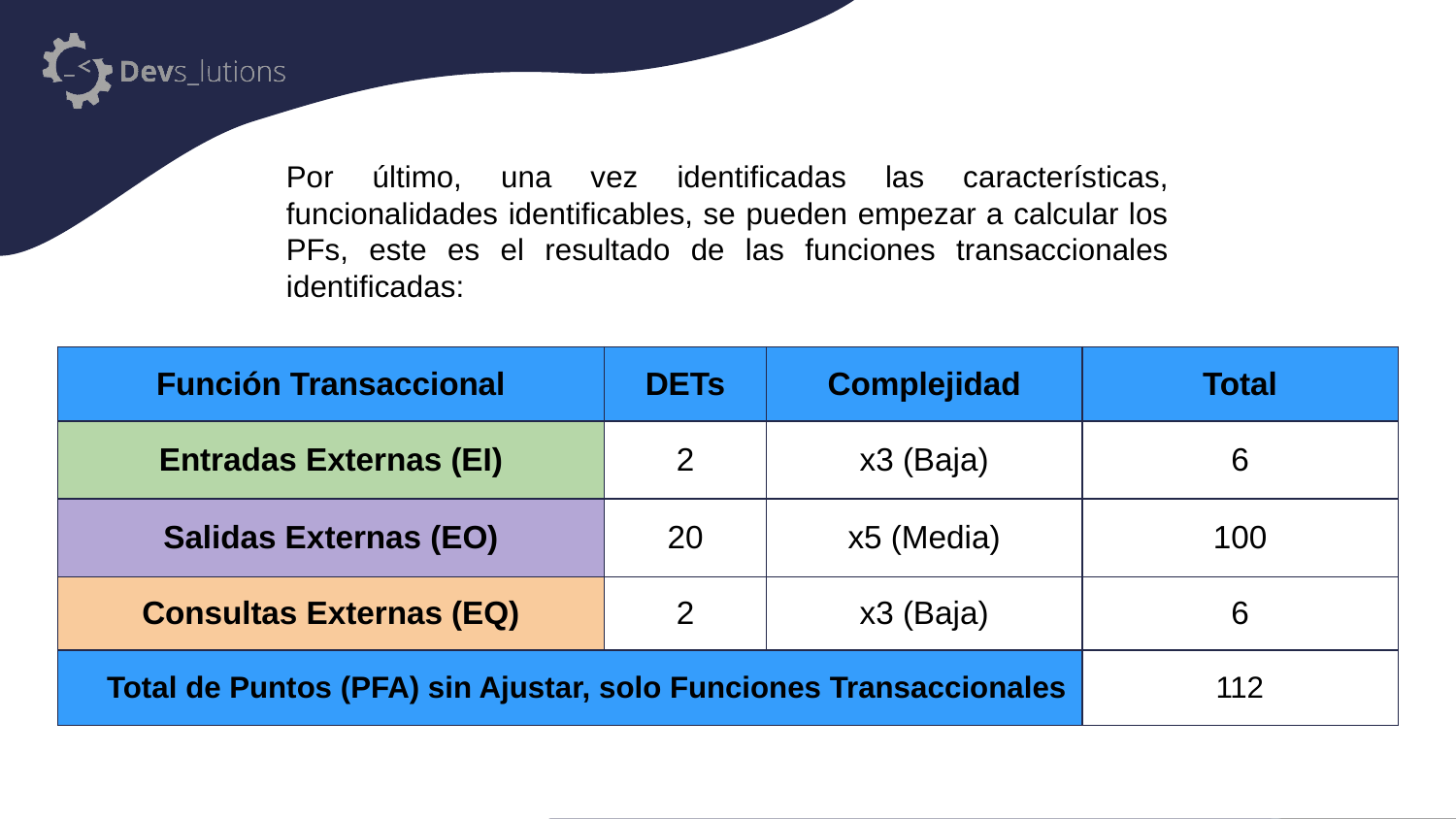

Por último, una vez identificadas las características, funcionalidades identificables, se pueden empezar a calcular los PFs, este es el resultado de las funciones transaccionales identificadas:

| Función Transaccional | DETs | Complejidad | Total |
| --- | --- | --- | --- |
| Entradas Externas (EI) | 2 | x3 (Baja) | 6 |
| Salidas Externas (EO) | 20 | x5 (Media) | 100 |
| Consultas Externas (EQ) | 2 | x3 (Baja) | 6 |
| Total de Puntos (PFA) sin Ajustar, solo Funciones Transaccionales |  |  | 112 |